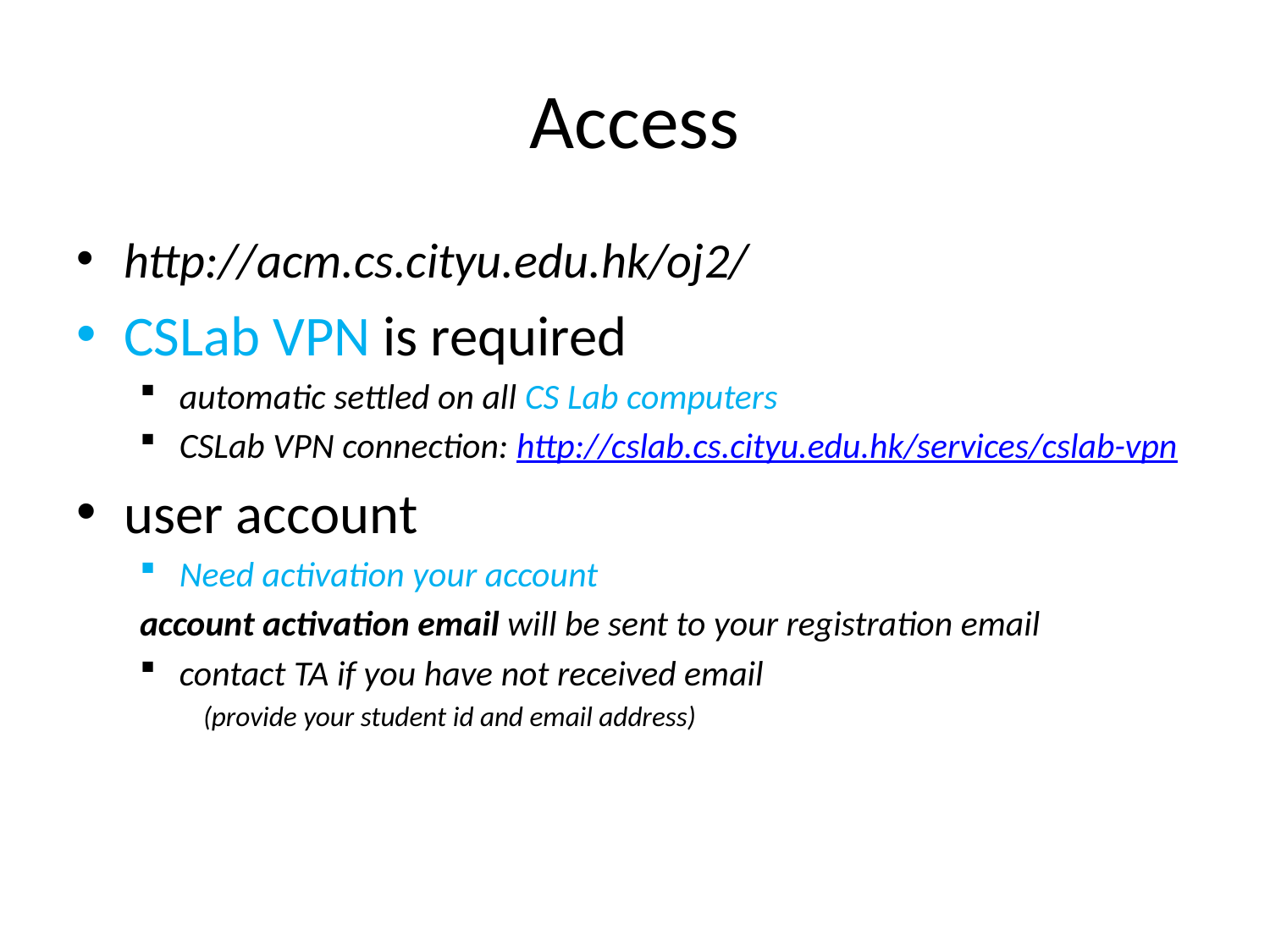

# Access
http://acm.cs.cityu.edu.hk/oj2/
CSLab VPN is required
automatic settled on all CS Lab computers
CSLab VPN connection: http://cslab.cs.cityu.edu.hk/services/cslab-vpn
user account
Need activation your account
account activation email will be sent to your registration email
contact TA if you have not received email
(provide your student id and email address)